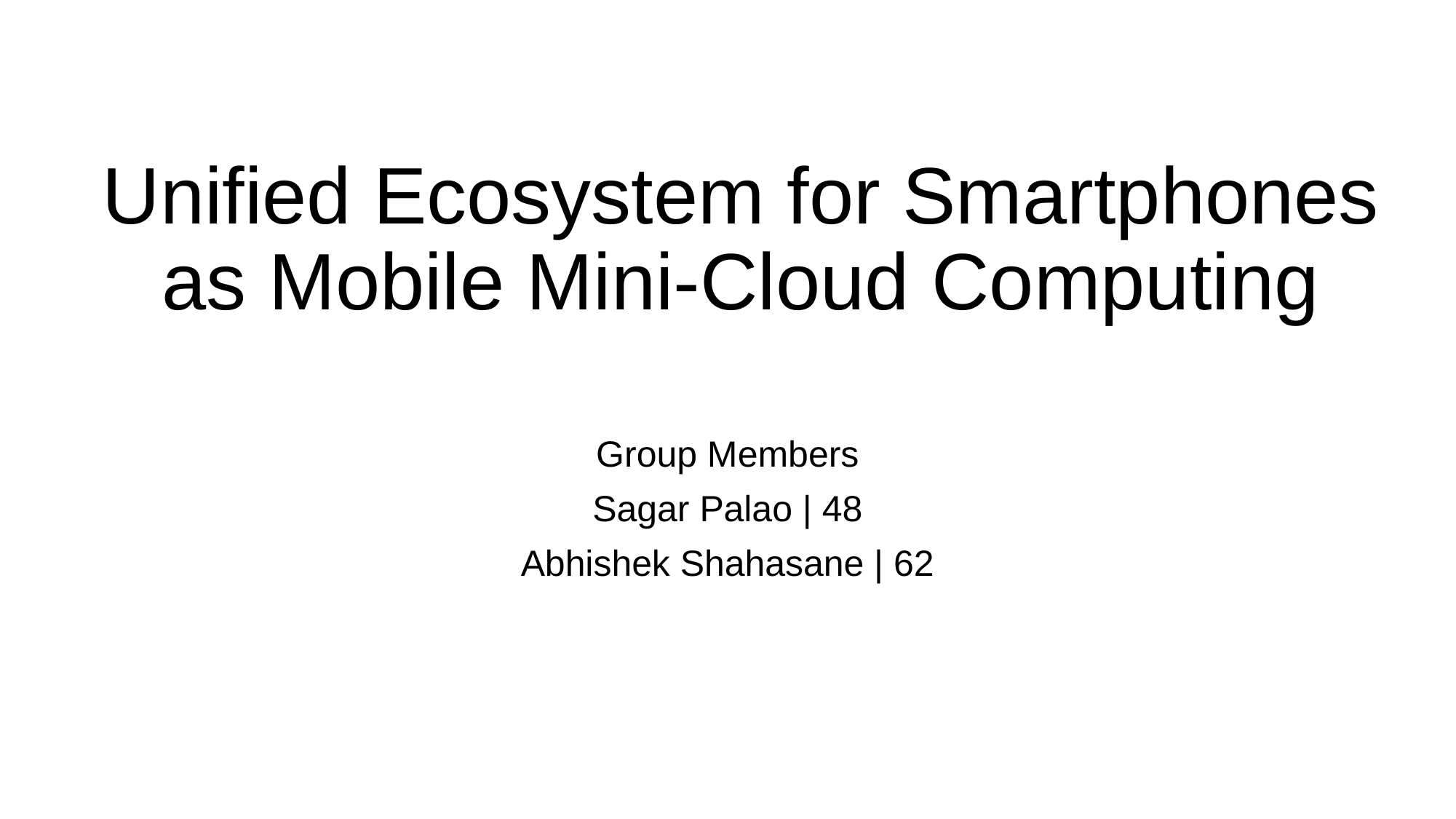

# Unified Ecosystem for Smartphones as Mobile Mini-Cloud Computing
Group Members
Sagar Palao | 48
Abhishek Shahasane | 62